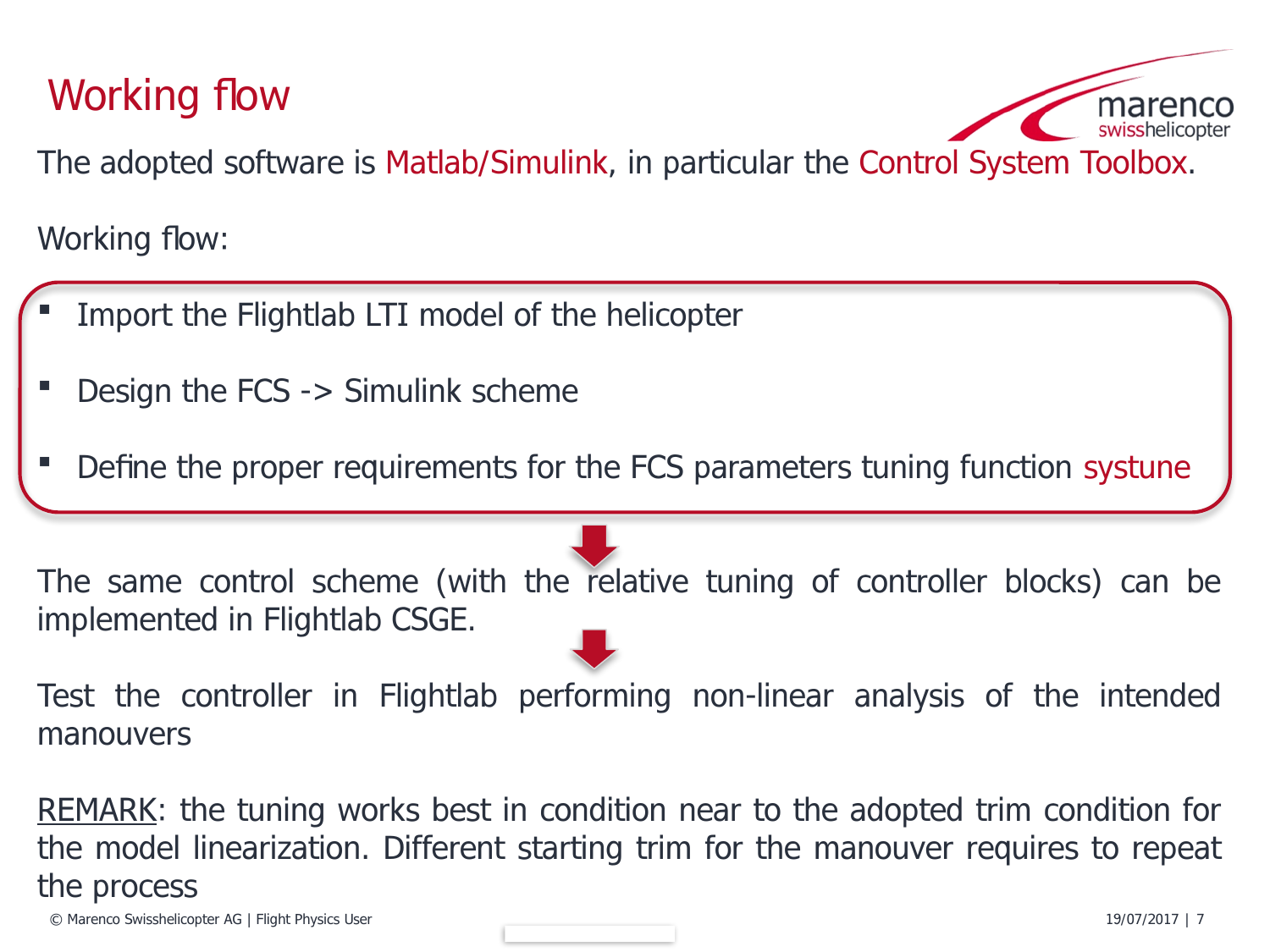

# Working flow
The adopted software is Matlab/Simulink, in particular the Control System Toolbox.

Working flow:

Import the Flightlab LTI model of the helicopter

Design the FCS -> Simulink scheme

Define the proper requirements for the FCS parameters tuning function systune

The same control scheme (with the relative tuning of controller blocks) can be implemented in Flightlab CSGE.

Test the controller in Flightlab performing non-linear analysis of the intended manouvers

REMARK: the tuning works best in condition near to the adopted trim condition for the model linearization. Different starting trim for the manouver requires to repeat the process

19/07/2017